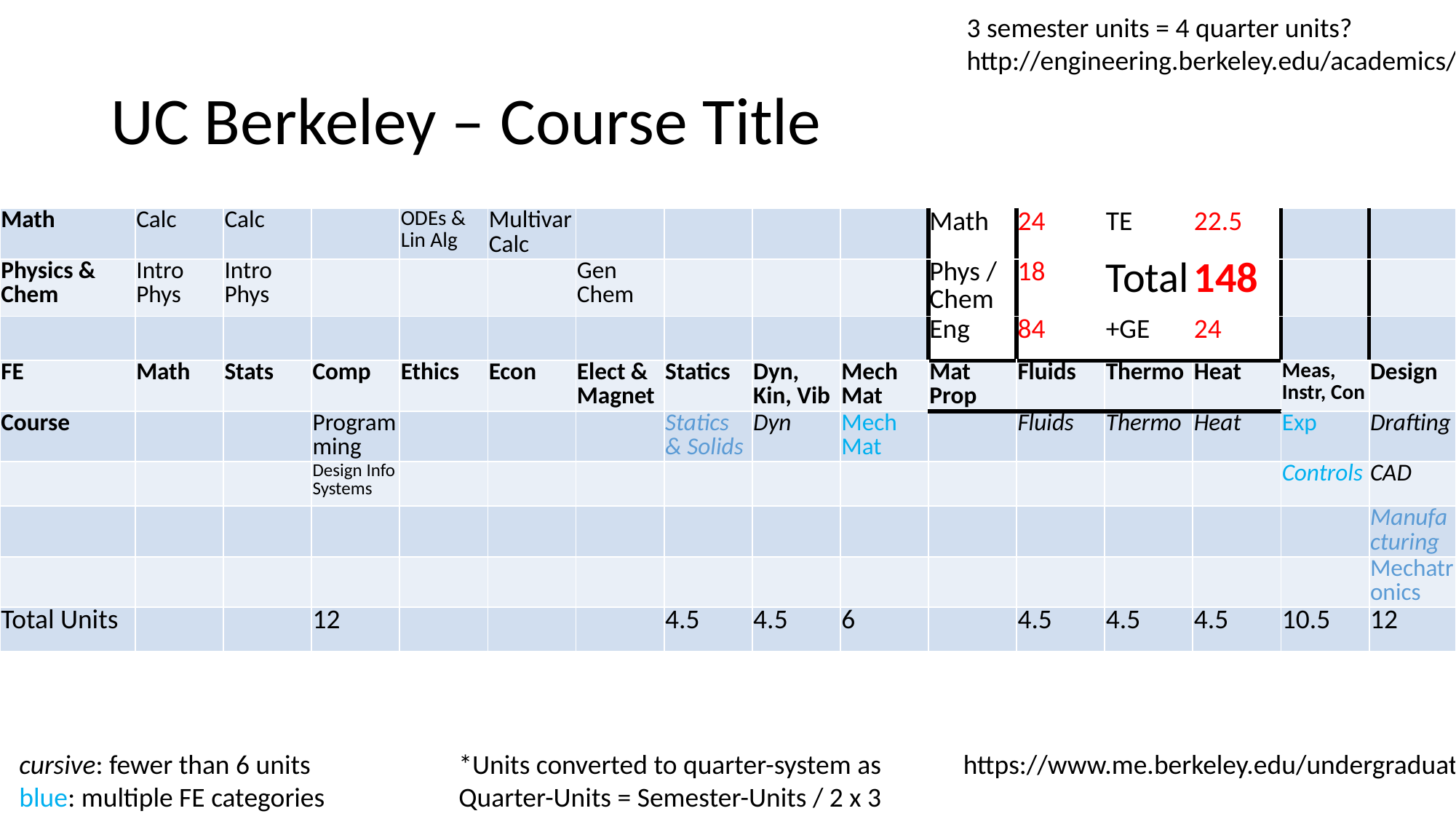

3 semester units = 4 quarter units?
http://engineering.berkeley.edu/academics/undergraduate-guide/degree-requirements/humanities-and-social-sciences
# UC Berkeley – Course Title
| Math | Calc | Calc |  | ODEs & Lin Alg | Multivar Calc |  |  |  |  | Math | 24 | TE | 22.5 |  |  |
| --- | --- | --- | --- | --- | --- | --- | --- | --- | --- | --- | --- | --- | --- | --- | --- |
| Physics & Chem | Intro Phys | Intro Phys |  |  |  | Gen Chem |  |  |  | Phys / Chem | 18 | Total | 148 |  |  |
|  |  |  |  |  |  |  |  |  |  | Eng | 84 | +GE | 24 |  |  |
| FE | Math | Stats | Comp | Ethics | Econ | Elect & Magnet | Statics | Dyn, Kin, Vib | Mech Mat | Mat Prop | Fluids | Thermo | Heat | Meas, Instr, Con | Design |
| Course |  |  | Programming |  |  |  | Statics & Solids | Dyn | Mech Mat |  | Fluids | Thermo | Heat | Exp | Drafting |
|  |  |  | Design Info Systems |  |  |  |  |  |  |  |  |  |  | Controls | CAD |
|  |  |  |  |  |  |  |  |  |  |  |  |  |  |  | Manufacturing |
|  |  |  |  |  |  |  |  |  |  |  |  |  |  |  | Mechatronics |
| Total Units |  |  | 12 |  |  |  | 4.5 | 4.5 | 6 |  | 4.5 | 4.5 | 4.5 | 10.5 | 12 |
cursive: fewer than 6 units
blue: multiple FE categories
*Units converted to quarter-system as Quarter-Units = Semester-Units / 2 x 3
https://www.me.berkeley.edu/undergraduate/course-information